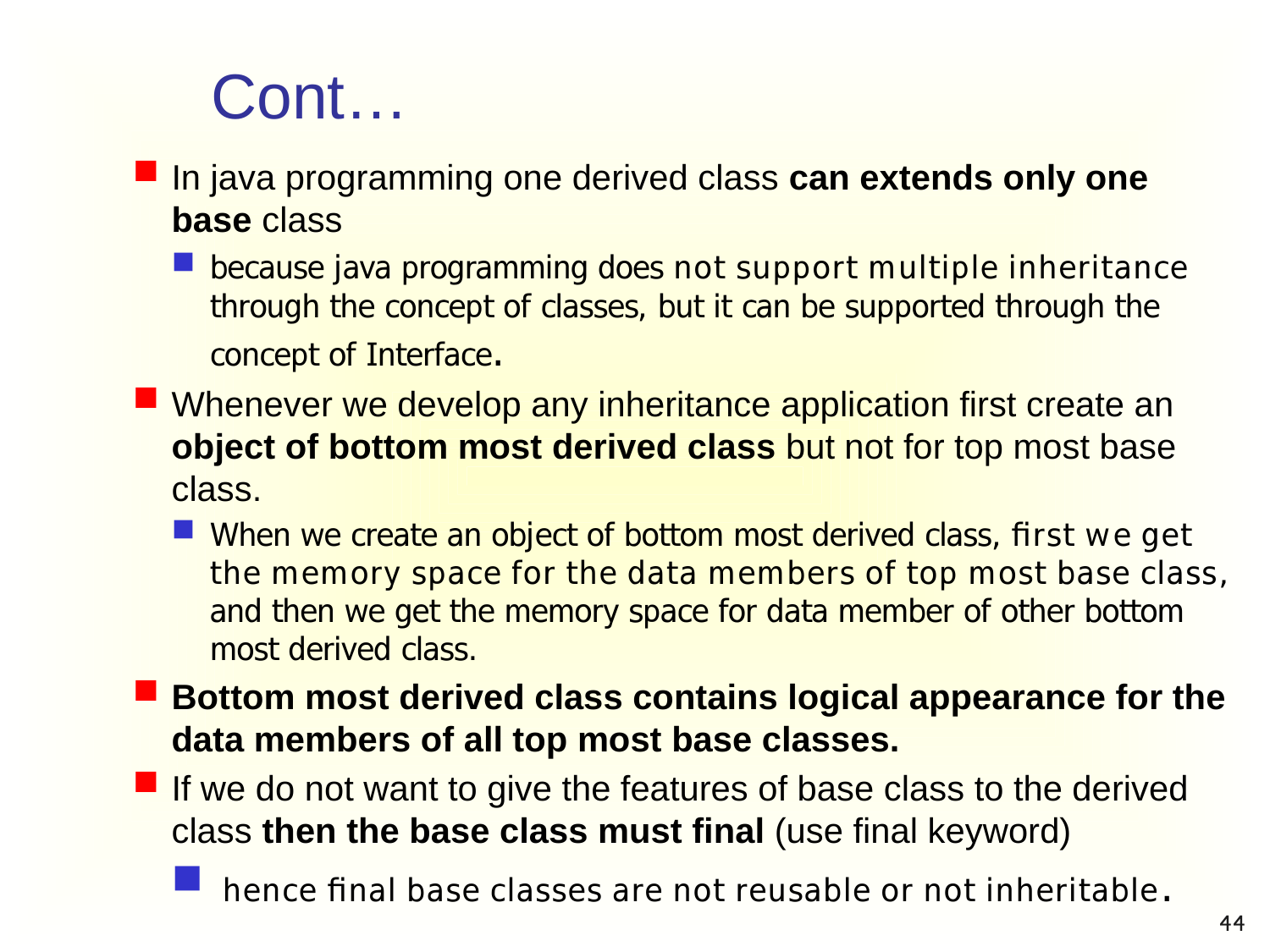

# Cont…
In java programming one derived class can extends only one base class
because java programming does not support multiple inheritance through the concept of classes, but it can be supported through the concept of Interface.
Whenever we develop any inheritance application first create an object of bottom most derived class but not for top most base class.
When we create an object of bottom most derived class, first we get the memory space for the data members of top most base class, and then we get the memory space for data member of other bottom most derived class.
Bottom most derived class contains logical appearance for the data members of all top most base classes.
If we do not want to give the features of base class to the derived class then the base class must final (use final keyword)
 hence final base classes are not reusable or not inheritable.

44